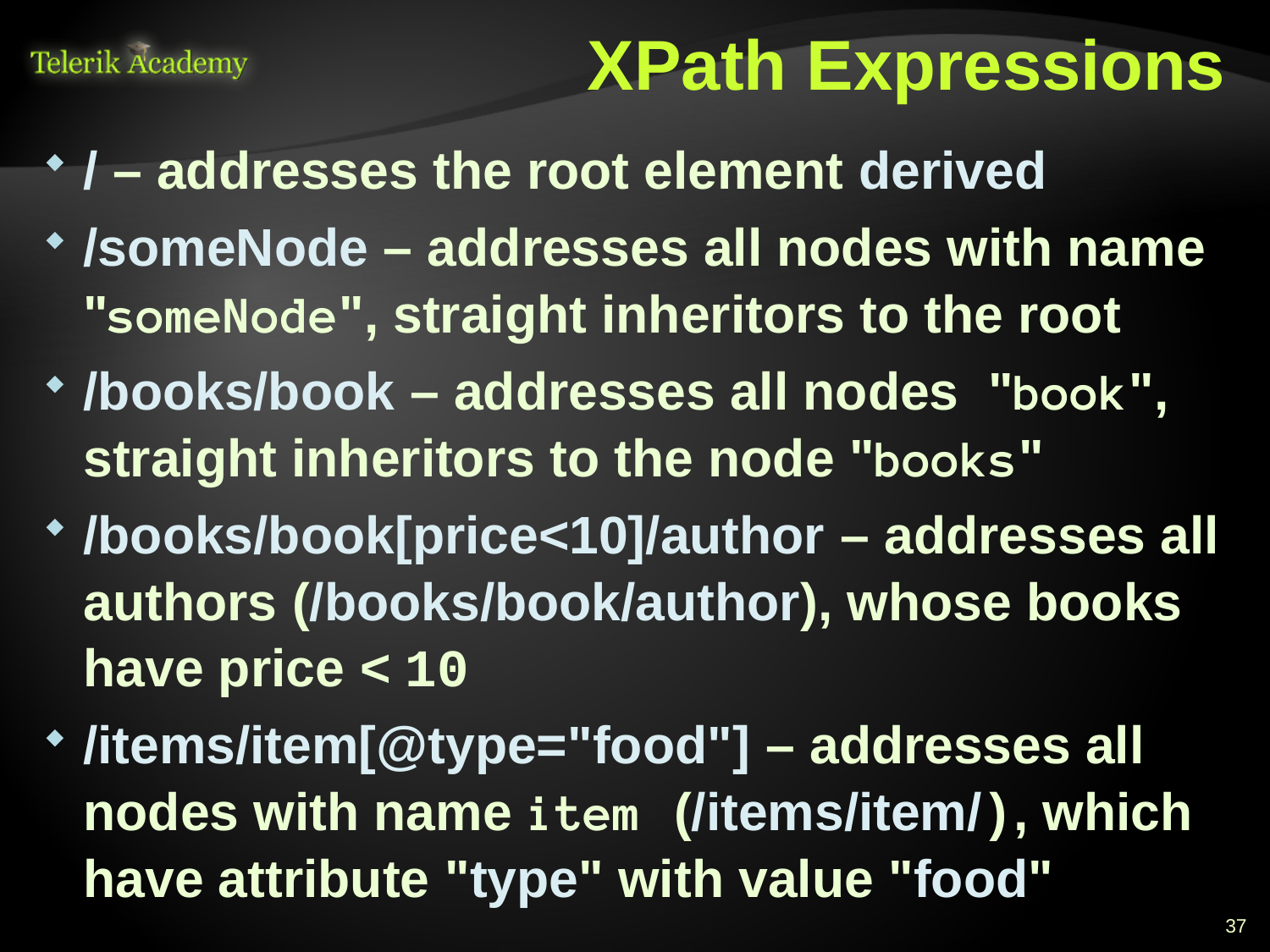

# XPath Expressions
/ – addresses the root element derived
/someNode – addresses all nodes with name "someNode", straight inheritors to the root
/books/book – addresses all nodes  "book", straight inheritors to the node "books"
/books/book[price<10]/author – addresses all authors (/books/book/author), whose books have price < 10
/items/item[@type="food"] – addresses all nodes with name item (/items/item/), which have attribute "type" with value "food"
37